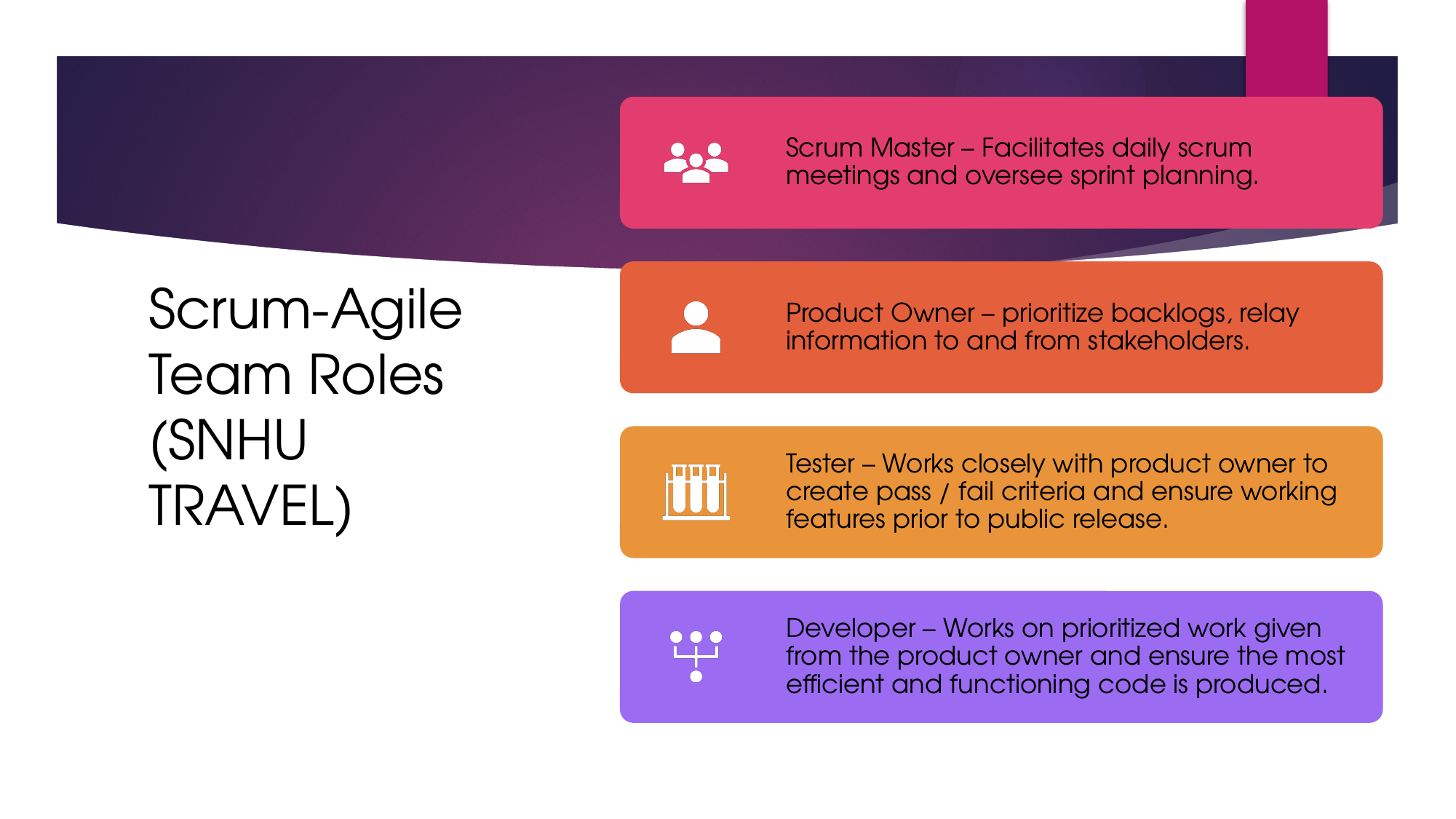

Scrum Master – Facilitates daily scrum meetings and oversee sprint planning.
Product Owner – prioritize backlogs, relay information to and from stakeholders.
Tester – Works closely with product owner to create pass / fail criteria and ensure working features prior to public release.
Developer – Works on prioritized work given from the product owner and ensure the most efficient and functioning code is produced.
# Scrum-Agile Team Roles (SNHU TRAVEL)